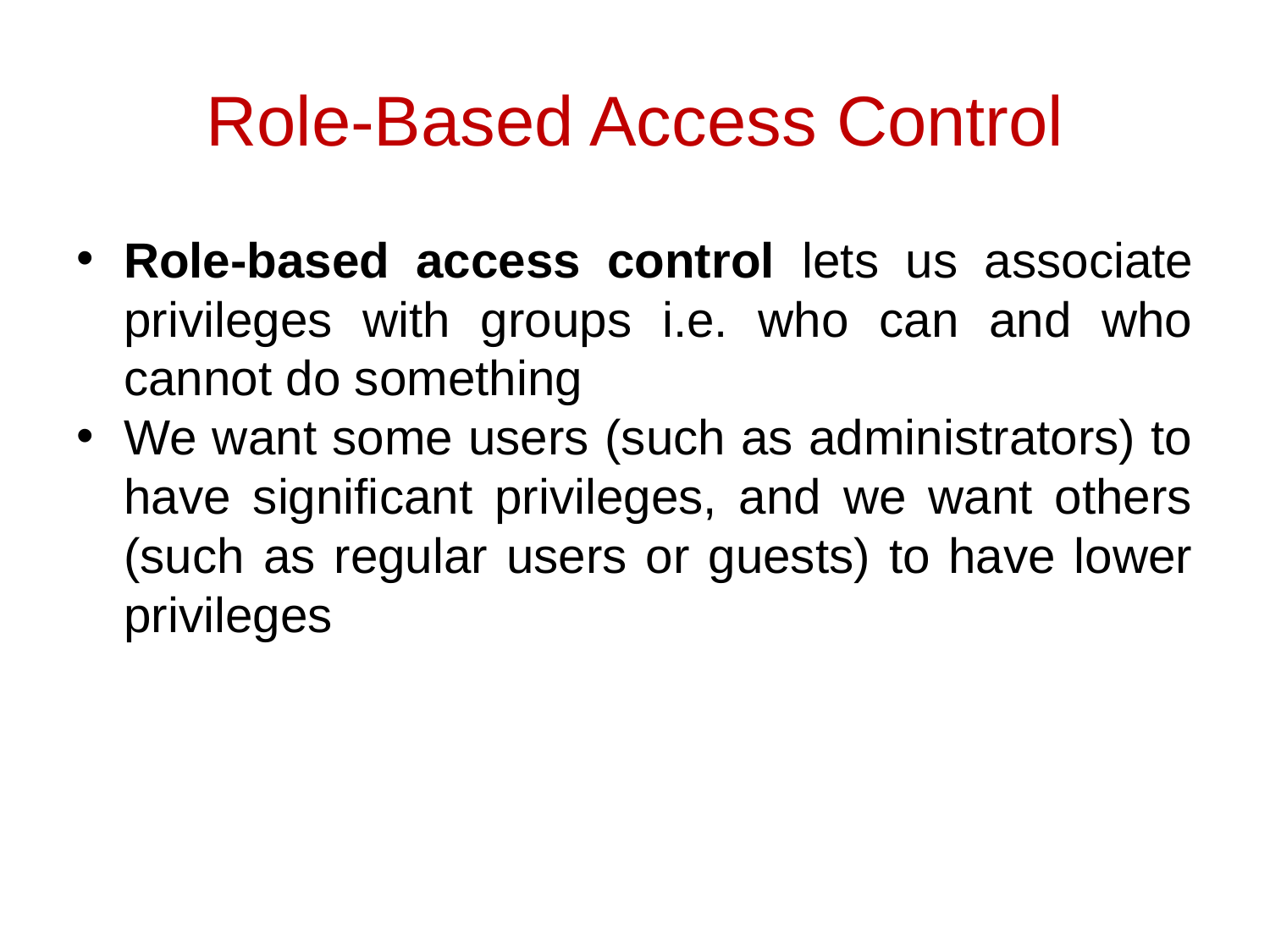

# Role-Based Access Control
Role-based access control lets us associate privileges with groups i.e. who can and who cannot do something
We want some users (such as administrators) to have significant privileges, and we want others (such as regular users or guests) to have lower privileges